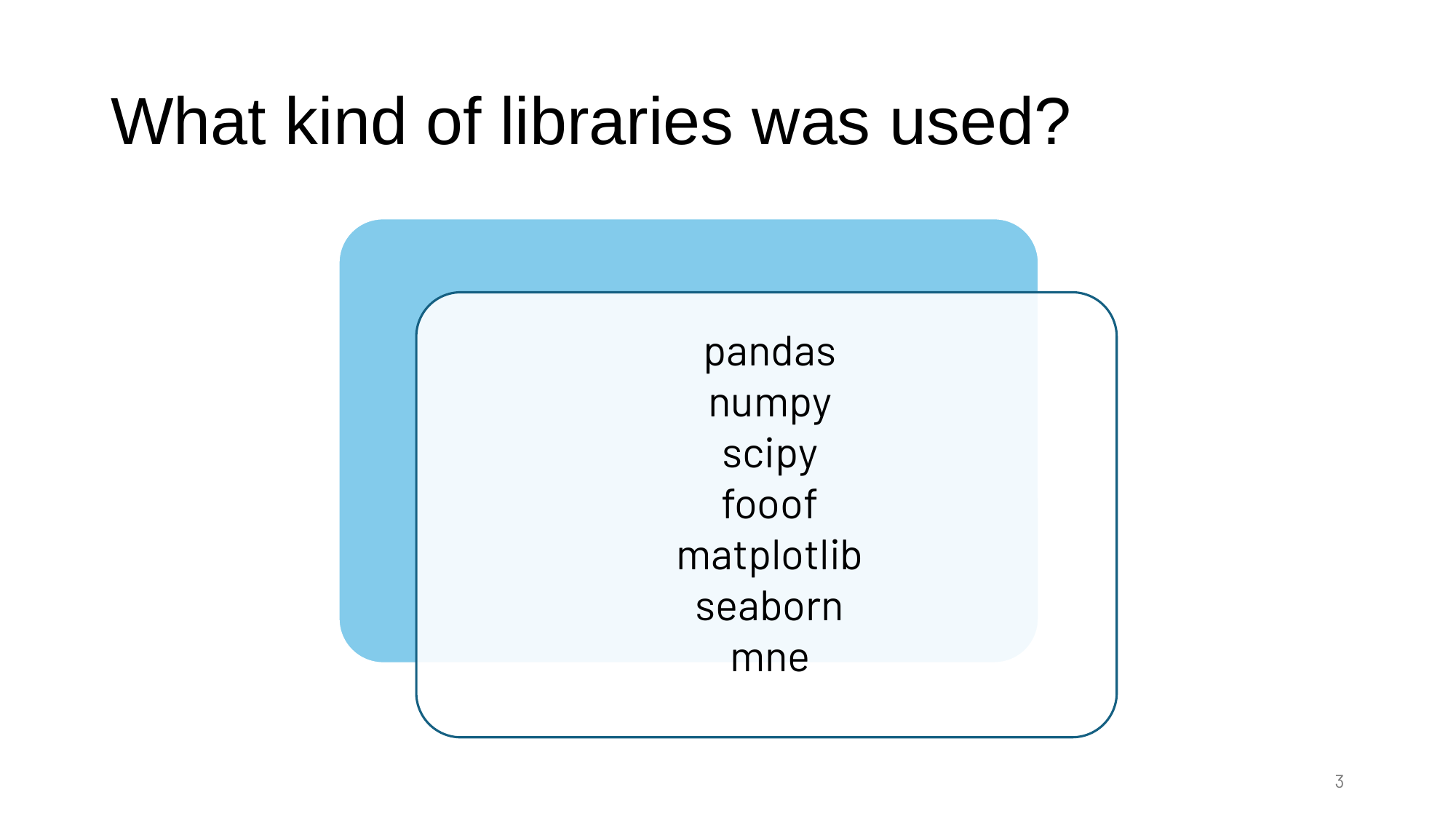

# What kind of libraries was used?

pandas
numpy
scipy
fooof
matplotlib
seaborn
mne
3